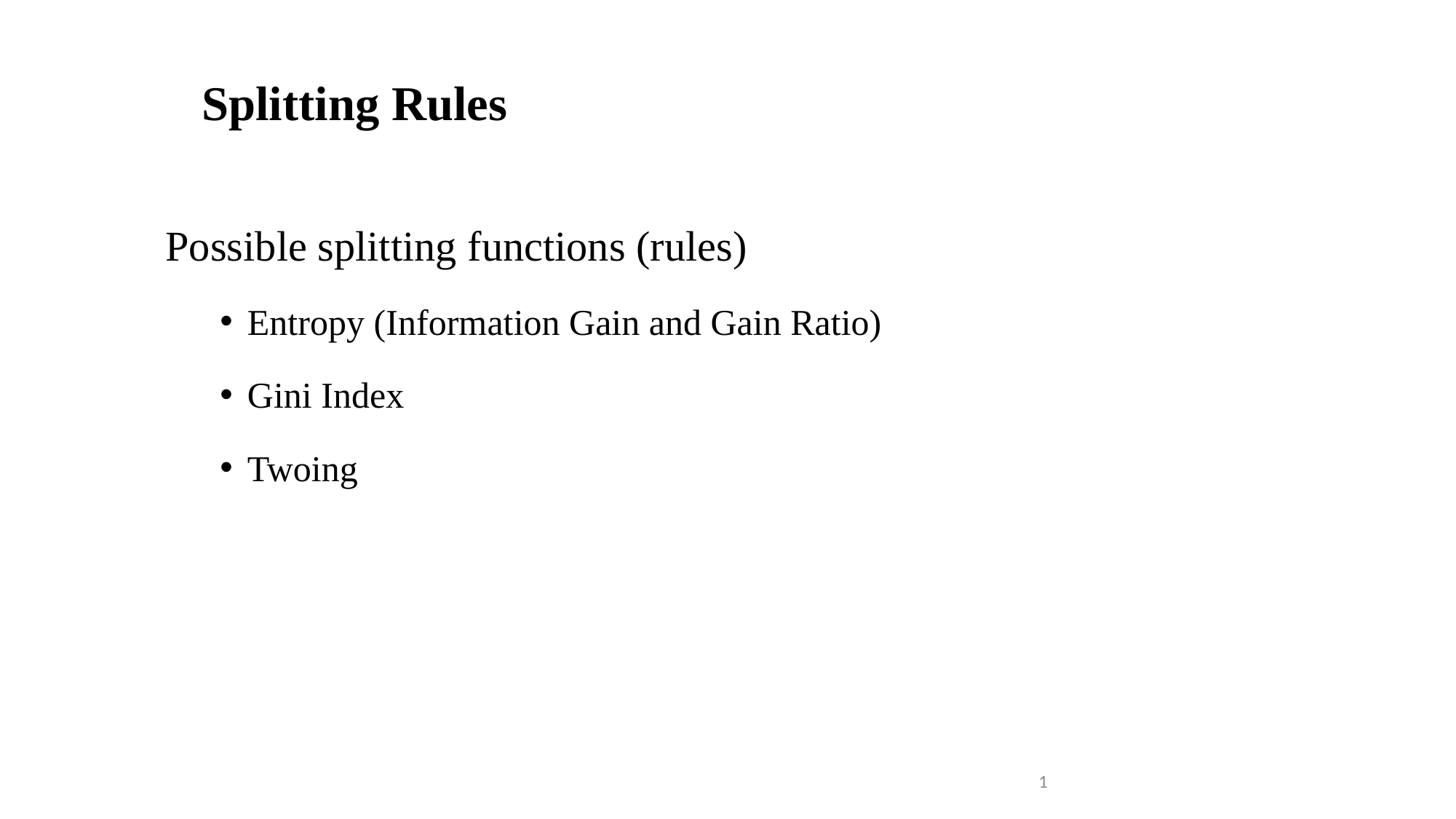

# Splitting Rules
Possible splitting functions (rules)
Entropy (Information Gain and Gain Ratio)
Gini Index
Twoing
1